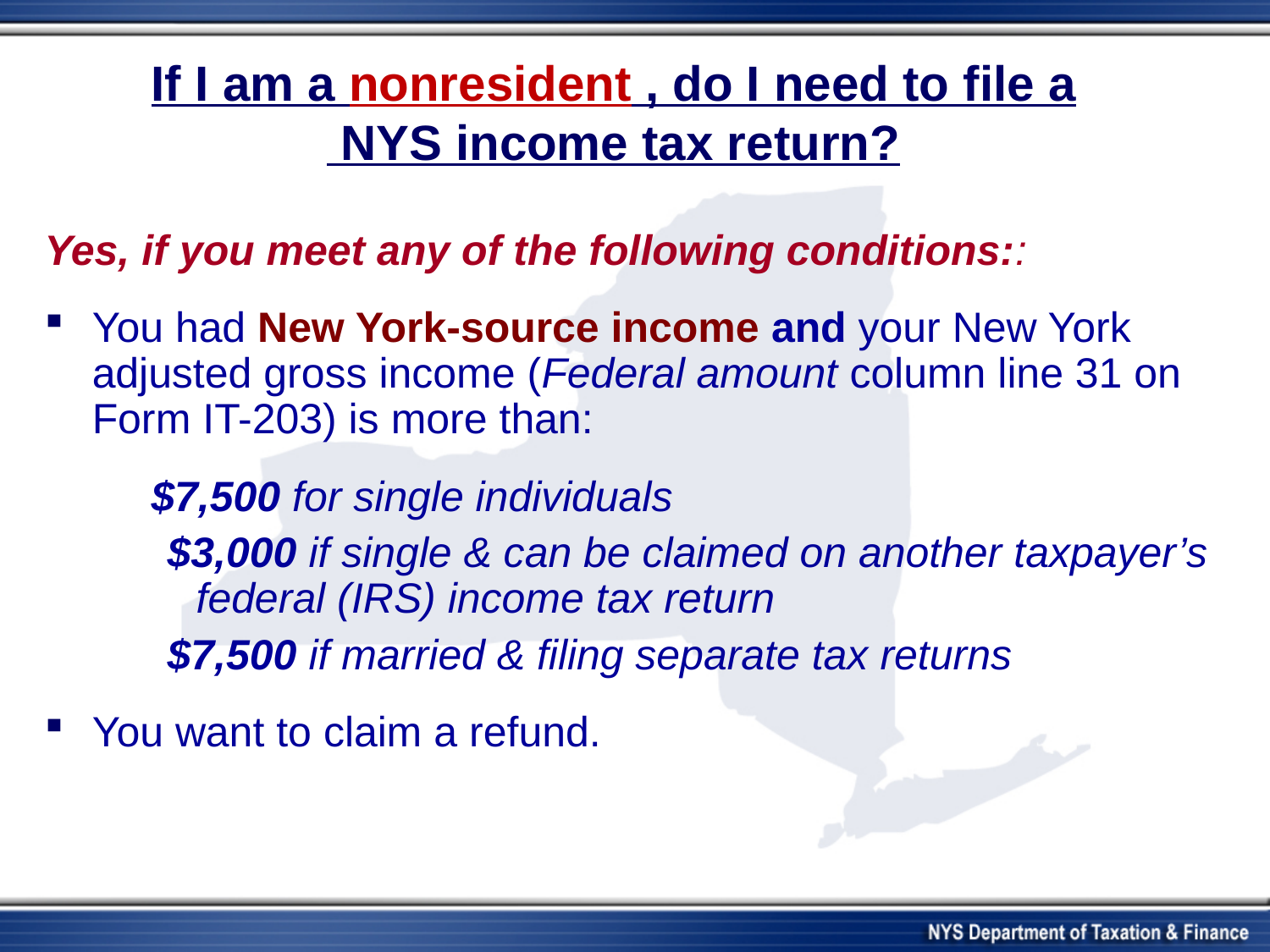

# If I am a nonresident , do I need to file a NYS income tax return?
Yes, if you meet any of the following conditions::
You had New York-source income and your New York adjusted gross income (Federal amount column line 31 on Form IT-203) is more than:
         $7,500 for single individuals
 $3,000 if single & can be claimed on another taxpayer’s federal (IRS) income tax return
 $7,500 if married & filing separate tax returns
You want to claim a refund.